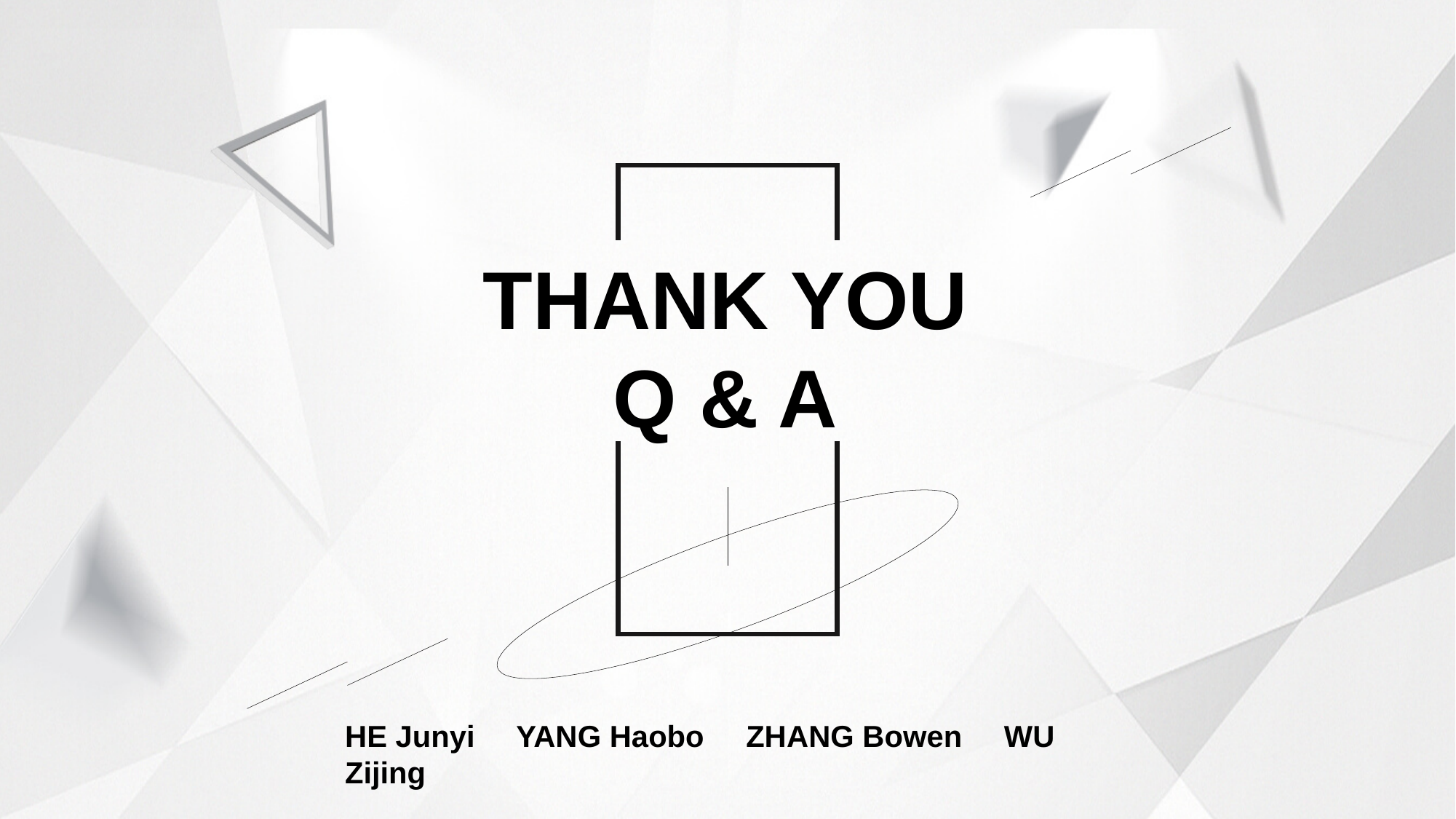

THANK YOU
Q & A

HE Junyi     YANG Haobo     ZHANG Bowen     WU Zijing